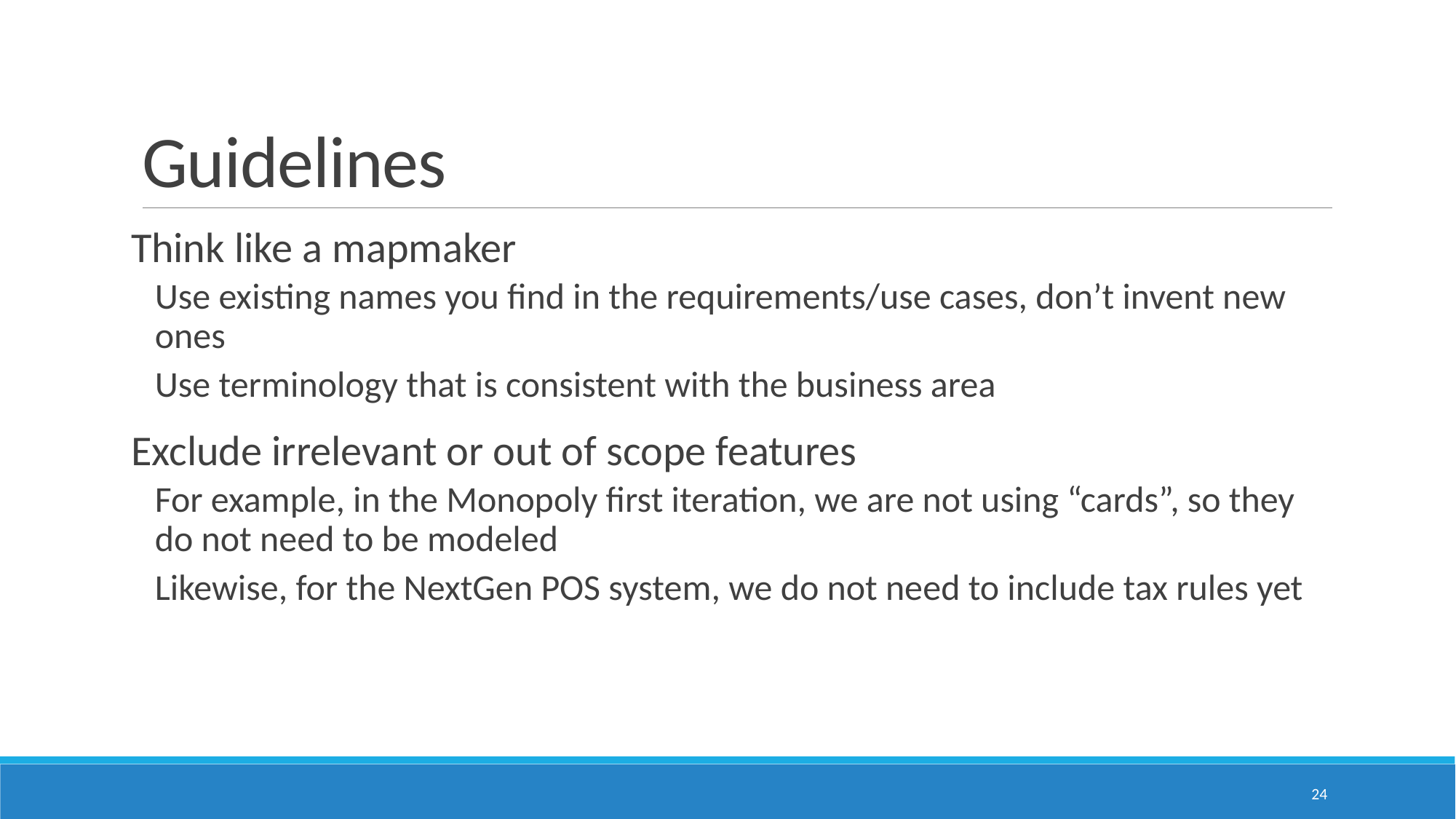

# Guidelines
Think like a mapmaker
Use existing names you find in the requirements/use cases, don’t invent new ones
Use terminology that is consistent with the business area
Exclude irrelevant or out of scope features
For example, in the Monopoly first iteration, we are not using “cards”, so they do not need to be modeled
Likewise, for the NextGen POS system, we do not need to include tax rules yet
24